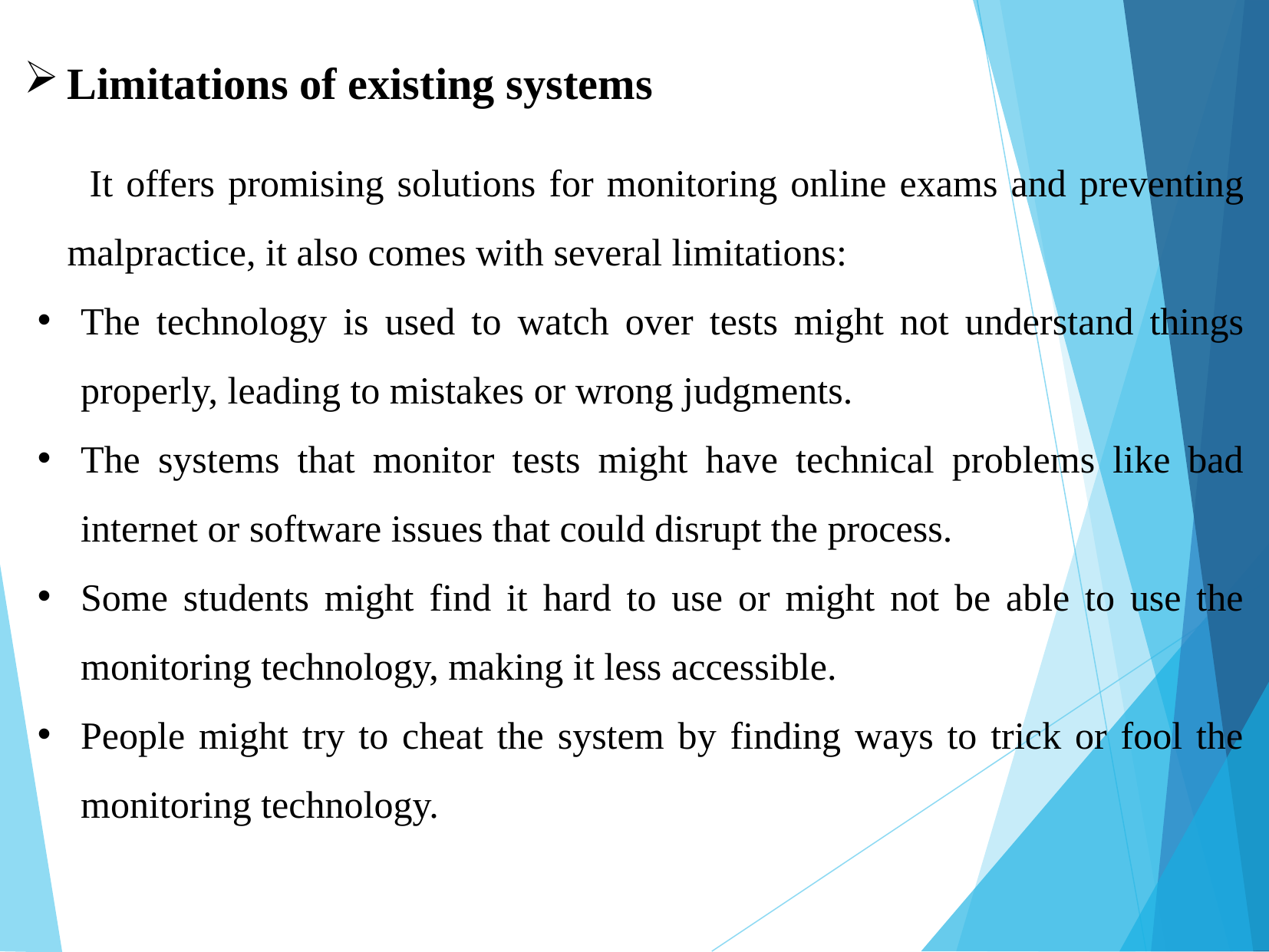

Limitations of existing systems
     It offers promising solutions for monitoring online exams and preventing malpractice, it also comes with several limitations:
The technology is used to watch over tests might not understand things properly, leading to mistakes or wrong judgments.
The systems that monitor tests might have technical problems like bad internet or software issues that could disrupt the process.
Some students might find it hard to use or might not be able to use the monitoring technology, making it less accessible.
People might try to cheat the system by finding ways to trick or fool the monitoring technology.